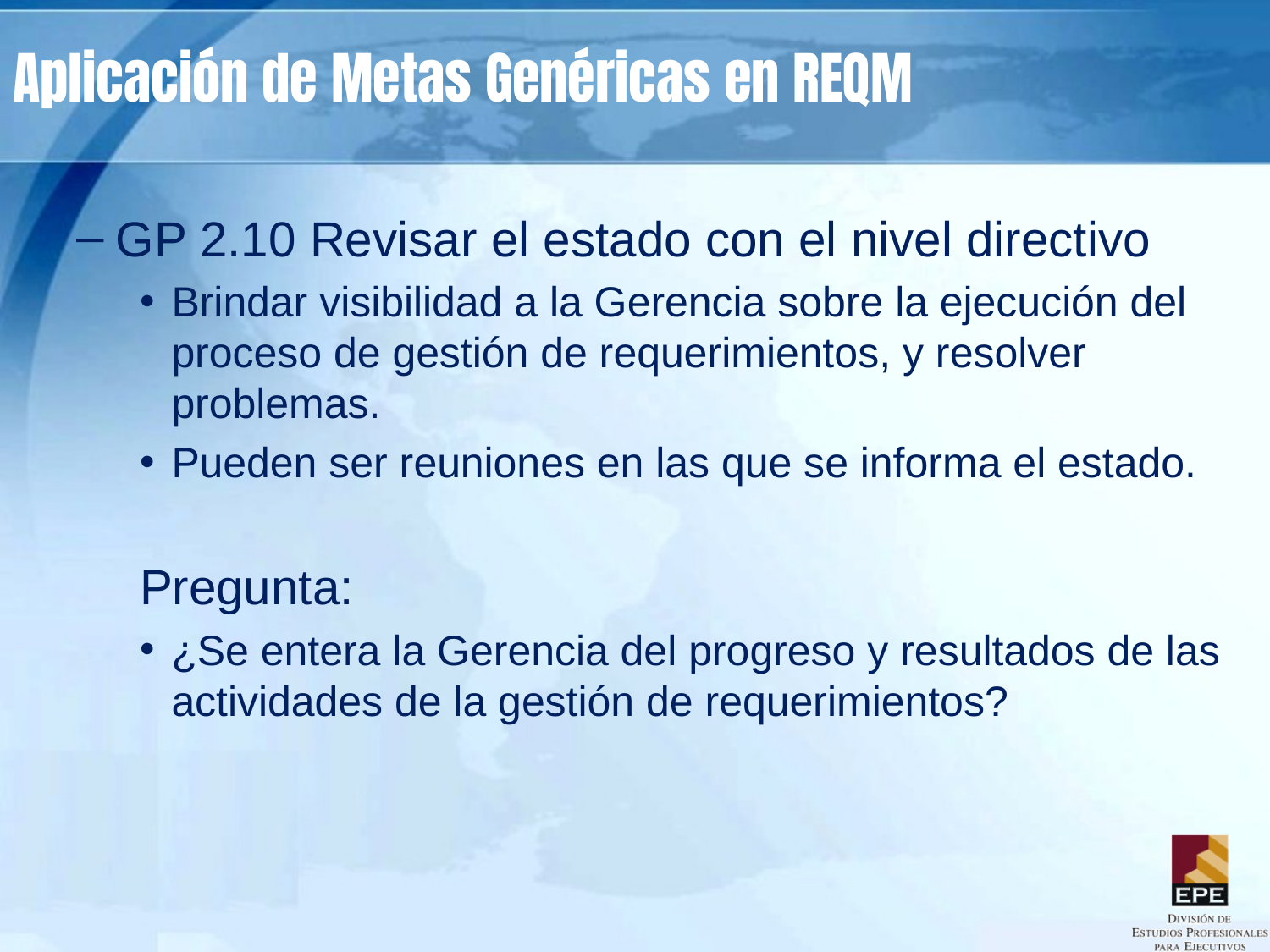

# Aplicación de Metas Genéricas en REQM
GP 2.10 Revisar el estado con el nivel directivo
Brindar visibilidad a la Gerencia sobre la ejecución del proceso de gestión de requerimientos, y resolver problemas.
Pueden ser reuniones en las que se informa el estado.

Pregunta:
¿Se entera la Gerencia del progreso y resultados de las actividades de la gestión de requerimientos?